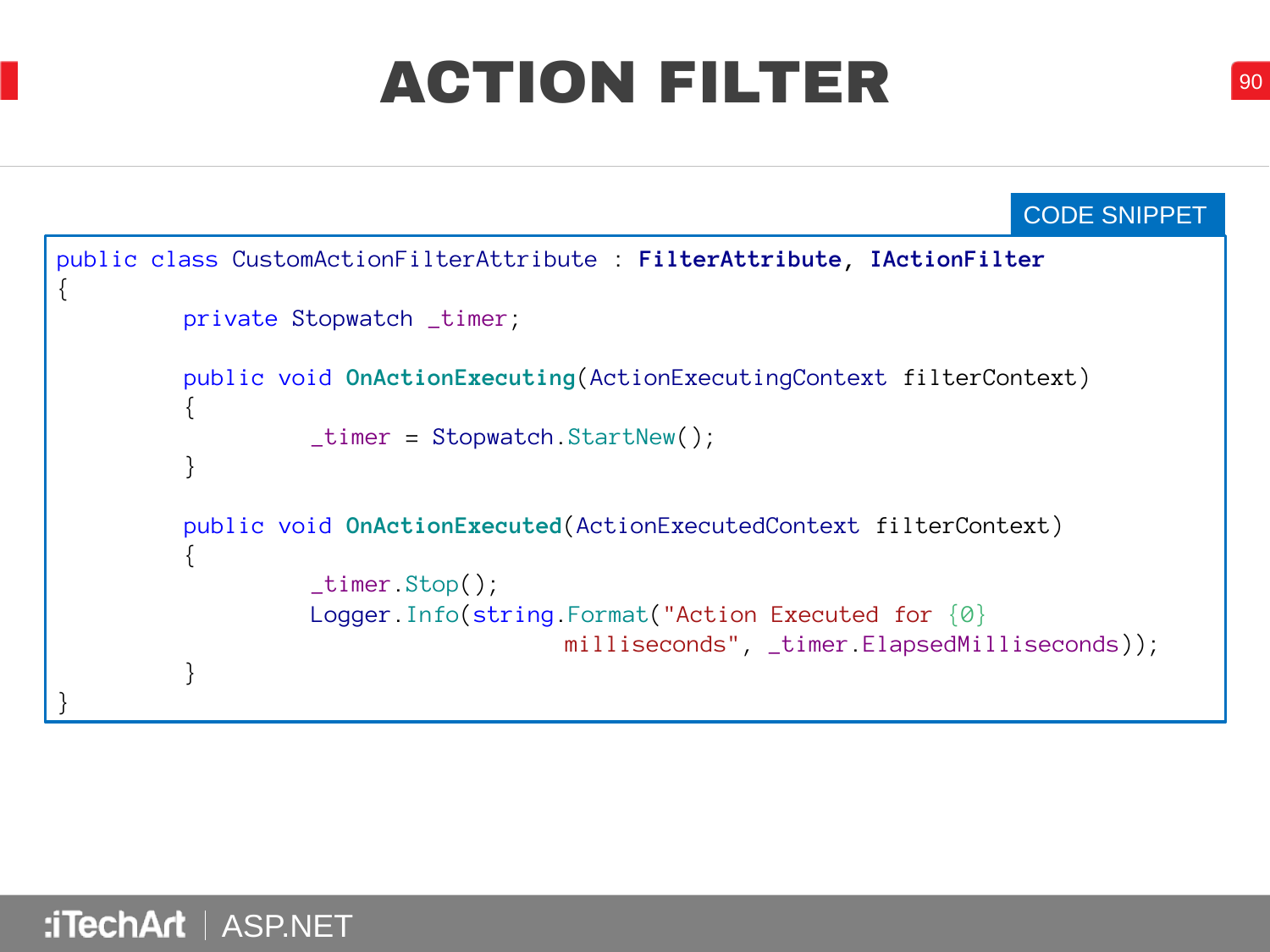

# Action Filter
CODE SNIPPET
public class CustomActionFilterAttribute : FilterAttribute, IActionFilter
{
	private Stopwatch _timer;

	public void OnActionExecuting(ActionExecutingContext filterContext)
	{
		_timer = Stopwatch.StartNew();
	}

	public void OnActionExecuted(ActionExecutedContext filterContext)
	{
		_timer.Stop();
		Logger.Info(string.Format("Action Executed for {0} 						milliseconds", _timer.ElapsedMilliseconds));
	}
}